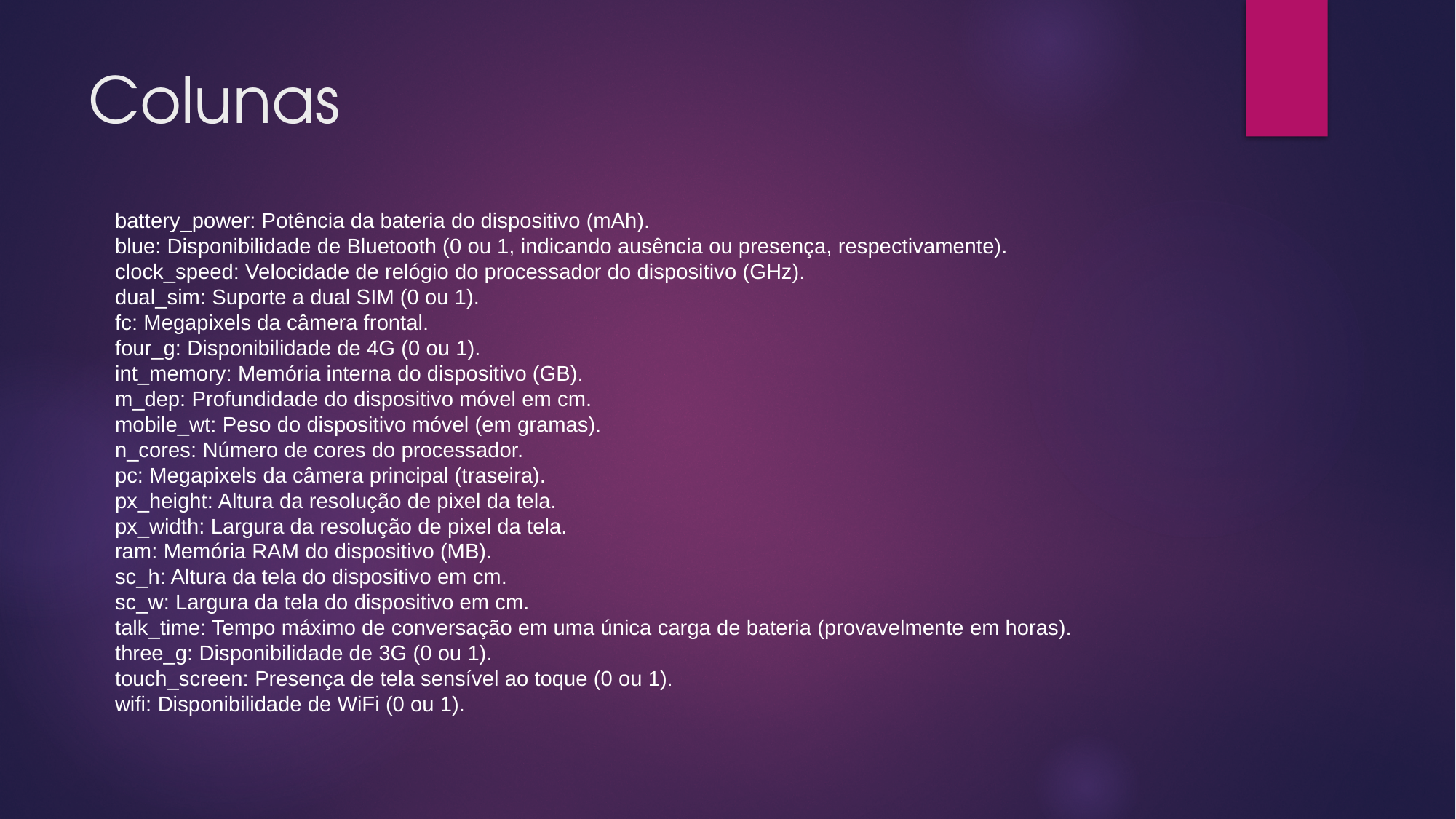

# Colunas
battery_power: Potência da bateria do dispositivo (mAh).
blue: Disponibilidade de Bluetooth (0 ou 1, indicando ausência ou presença, respectivamente).
clock_speed: Velocidade de relógio do processador do dispositivo (GHz).
dual_sim: Suporte a dual SIM (0 ou 1).
fc: Megapixels da câmera frontal.
four_g: Disponibilidade de 4G (0 ou 1).
int_memory: Memória interna do dispositivo (GB).
m_dep: Profundidade do dispositivo móvel em cm.
mobile_wt: Peso do dispositivo móvel (em gramas).
n_cores: Número de cores do processador.
pc: Megapixels da câmera principal (traseira).
px_height: Altura da resolução de pixel da tela.
px_width: Largura da resolução de pixel da tela.
ram: Memória RAM do dispositivo (MB).
sc_h: Altura da tela do dispositivo em cm.
sc_w: Largura da tela do dispositivo em cm.
talk_time: Tempo máximo de conversação em uma única carga de bateria (provavelmente em horas).
three_g: Disponibilidade de 3G (0 ou 1).
touch_screen: Presença de tela sensível ao toque (0 ou 1).
wifi: Disponibilidade de WiFi (0 ou 1).